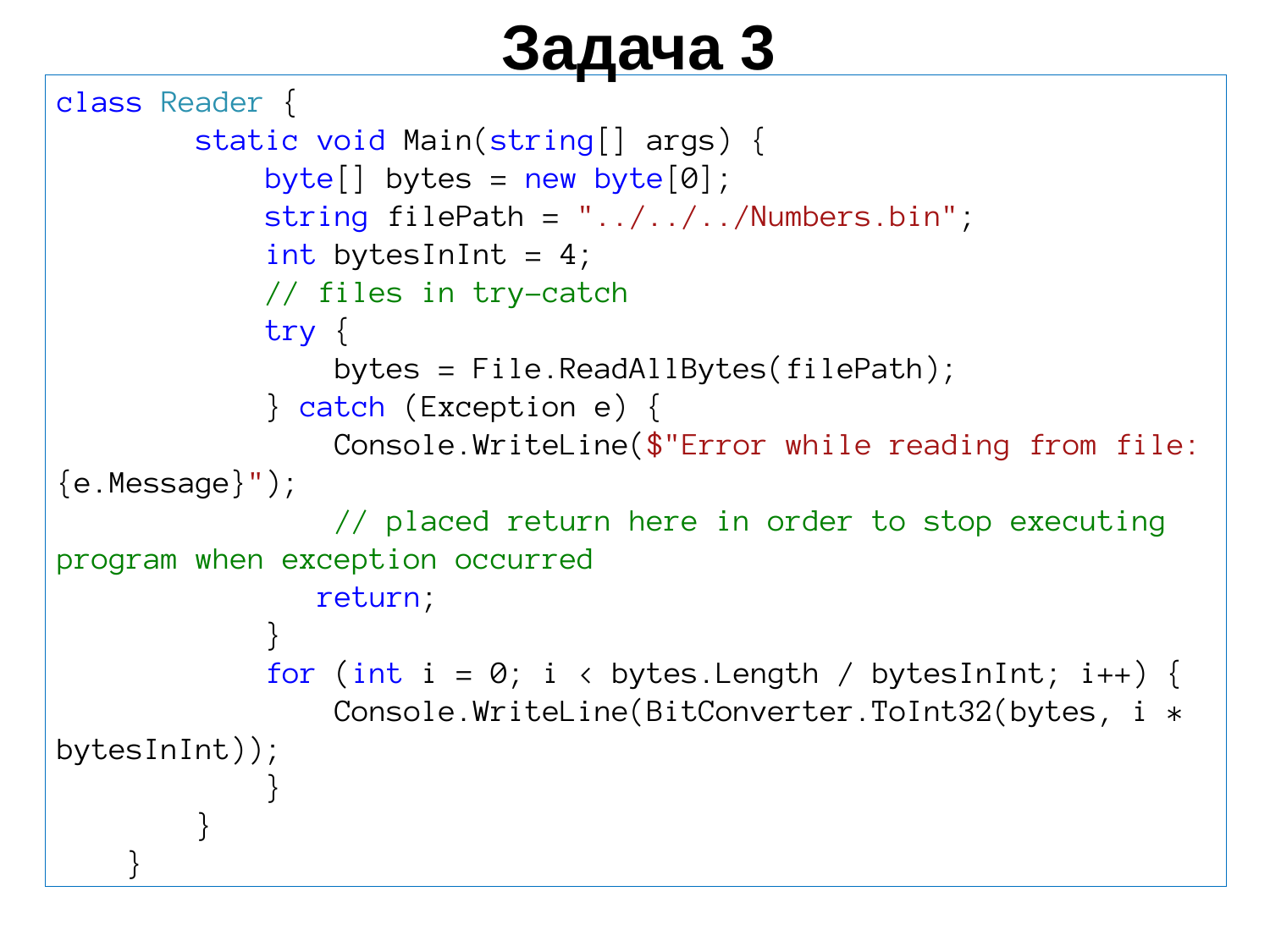

Задача 3
class Reader {
        static void Main(string[] args) {
            byte[] bytes = new byte[0];
            string filePath = "../../../Numbers.bin";
            int bytesInInt = 4;
            // files in try-catch
            try {
                bytes = File.ReadAllBytes(filePath);
            } catch (Exception e) {
                Console.WriteLine($"Error while reading from file: {e.Message}");
                // placed return here in order to stop executing program when exception occurred
               return;
            }
            for (int i = 0; i < bytes.Length / bytesInInt; i++) {
                Console.WriteLine(BitConverter.ToInt32(bytes, i * bytesInInt));
            }
        }
    }